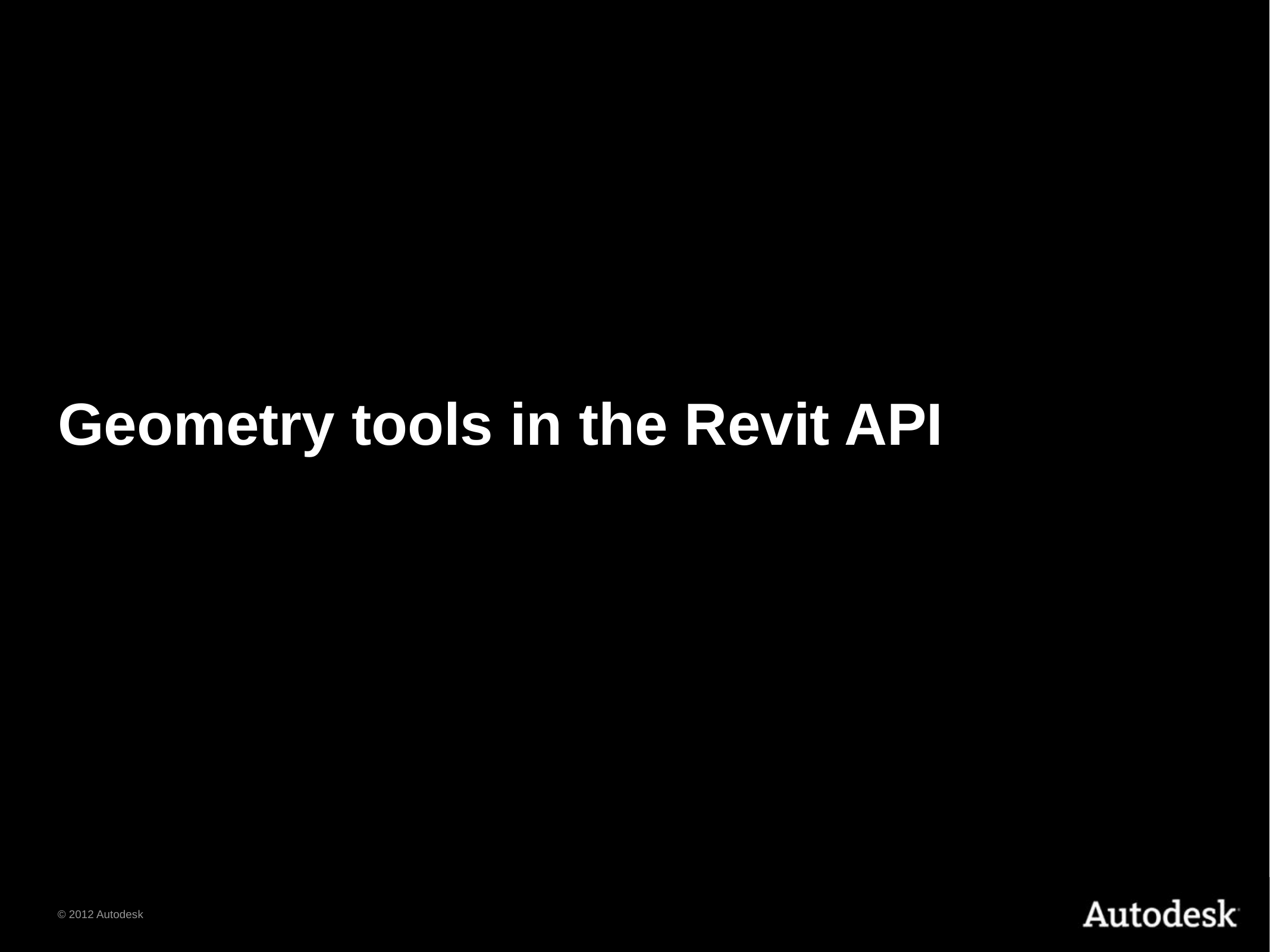

# Geometry tools in the Revit API